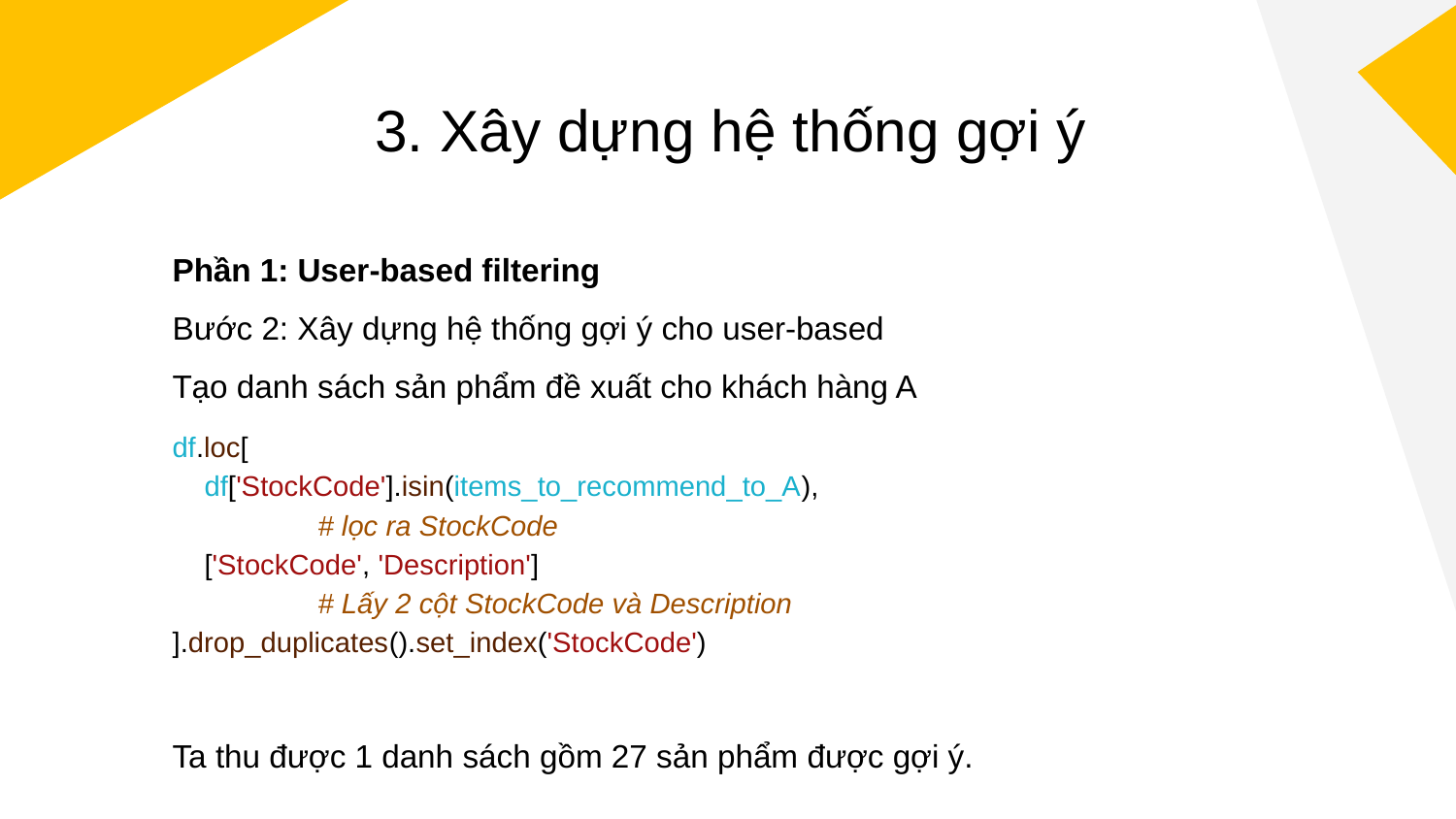

# 3. Xây dựng hệ thống gợi ý

Phần 1: User-based filtering
Bước 2: Xây dựng hệ thống gợi ý cho user-based
Tạo danh sách sản phẩm đề xuất cho khách hàng A
df.loc[
    df['StockCode'].isin(items_to_recommend_to_A),
# lọc ra StockCode
    ['StockCode', 'Description']
# Lấy 2 cột StockCode và Description
].drop_duplicates().set_index('StockCode')

Ta thu được 1 danh sách gồm 27 sản phẩm được gợi ý.